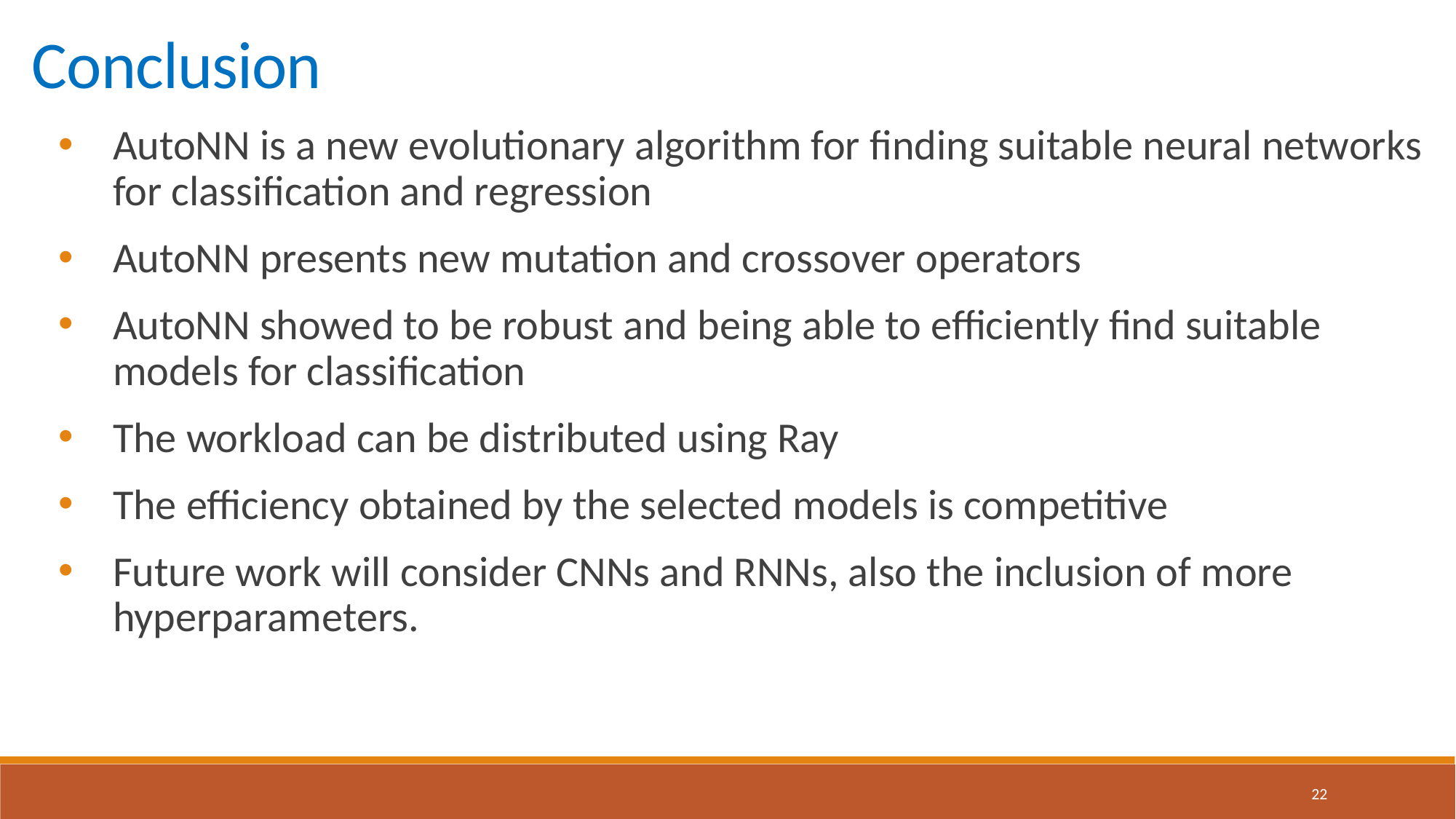

Conclusion
AutoNN is a new evolutionary algorithm for finding suitable neural networks for classification and regression
AutoNN presents new mutation and crossover operators
AutoNN showed to be robust and being able to efficiently find suitable models for classification
The workload can be distributed using Ray
The efficiency obtained by the selected models is competitive
Future work will consider CNNs and RNNs, also the inclusion of more hyperparameters.

22